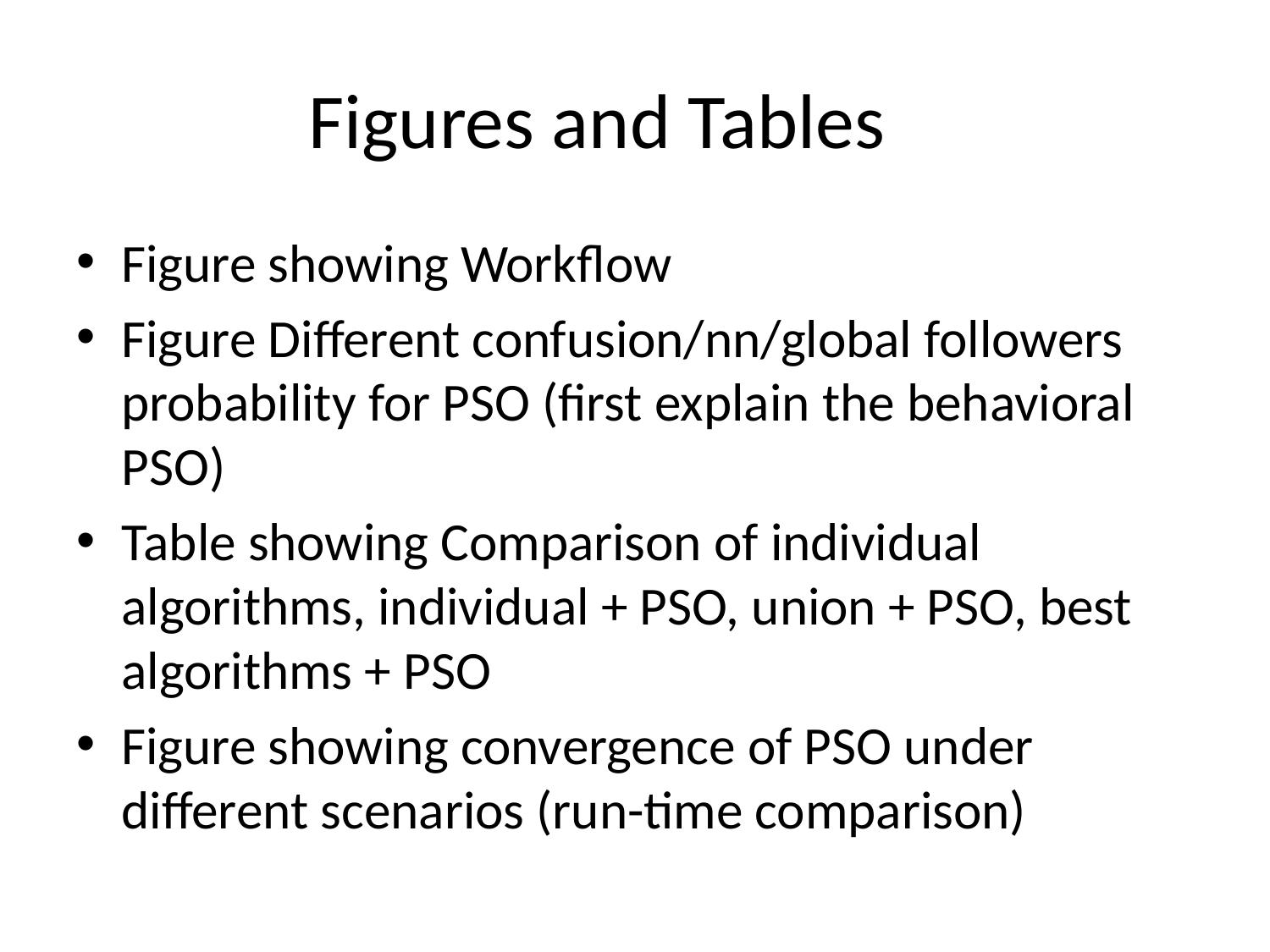

# Figures and Tables
Figure showing Workflow
Figure Different confusion/nn/global followers probability for PSO (first explain the behavioral PSO)
Table showing Comparison of individual algorithms, individual + PSO, union + PSO, best algorithms + PSO
Figure showing convergence of PSO under different scenarios (run-time comparison)